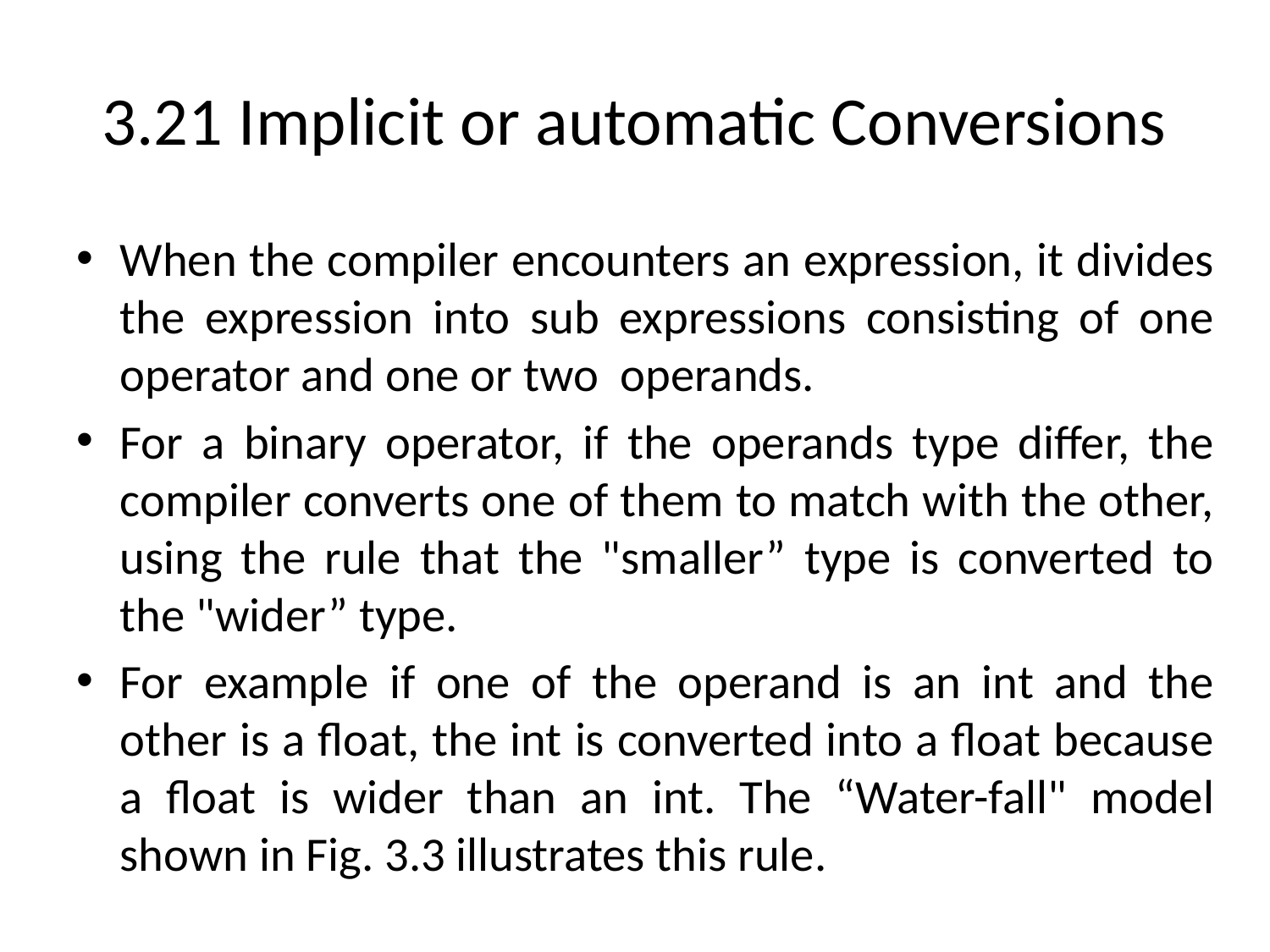

# 3.21 Implicit or automatic Conversions
When the compiler encounters an expression, it divides the expression into sub expressions consisting of one operator and one or two  operands.
For a binary operator, if the operands type differ, the compiler converts one of them to match with the other, using the rule that the "smaller” type is converted to the "wider” type.
For example if one of the operand is an int and the other is a float, the int is converted into a float because a float is wider than an int. The “Water-fall" model shown in Fig. 3.3 illustrates this rule.